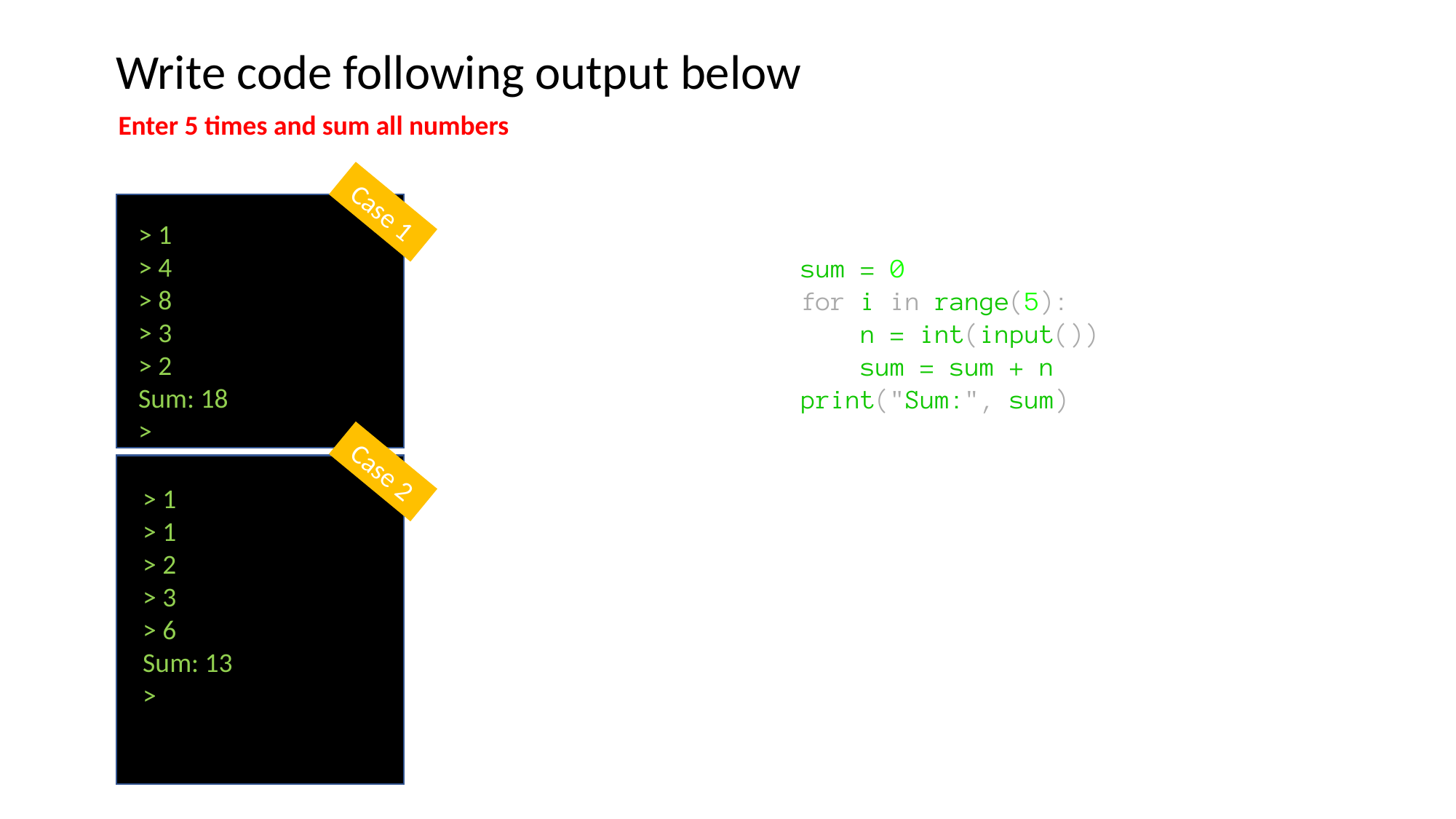

Write code following output below
Enter 5 times and sum all numbers
Case 1

> 1
> 4
> 8
> 3
> 2
Sum: 18
>
sum = 0
for i in range(5):
    n = int(input())
    sum = sum + n
print("Sum:", sum)
Case 2

> 1
> 1
> 2
> 3
> 6
Sum: 13
>